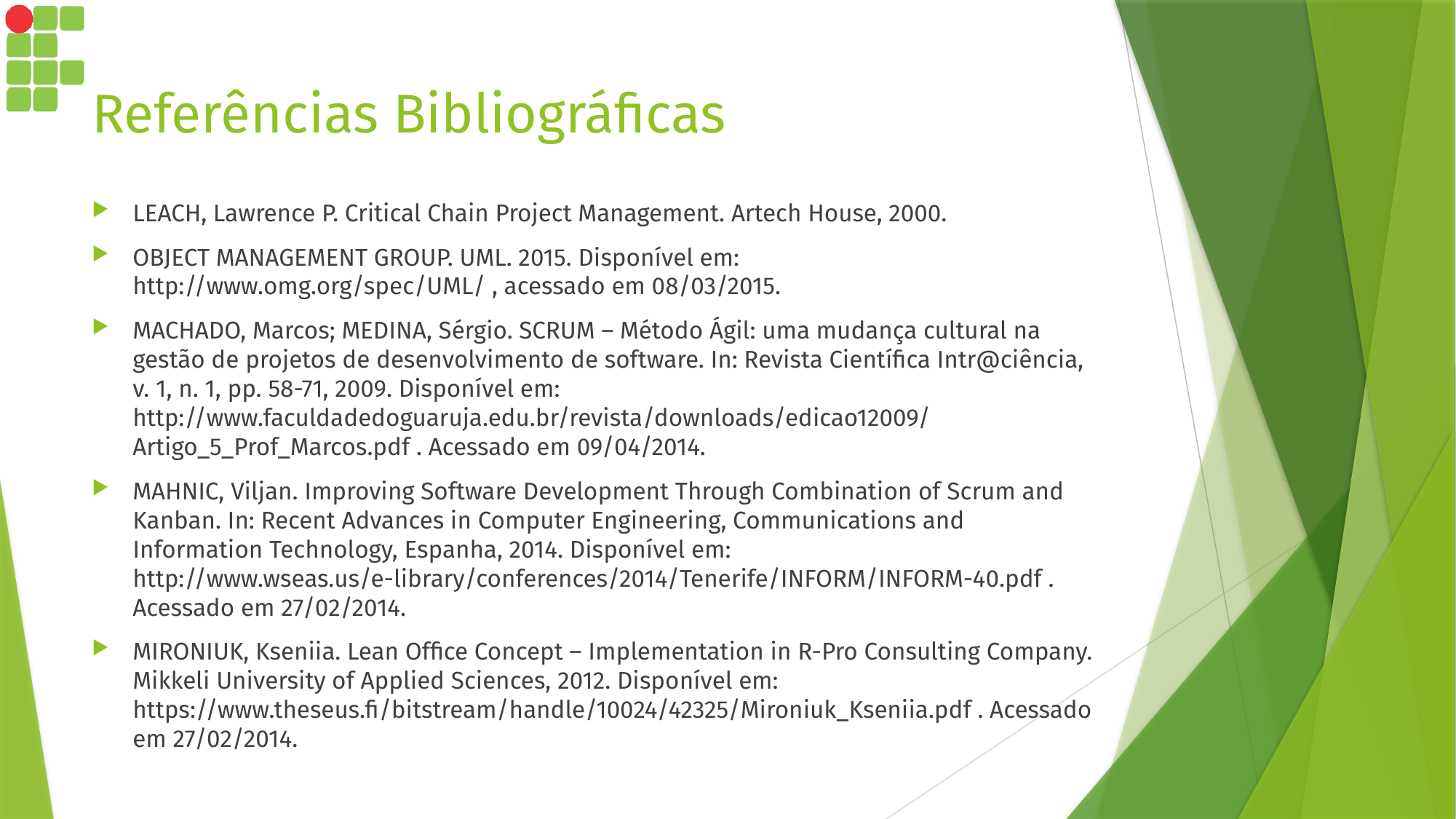

# Referências Bibliográficas
LEACH, Lawrence P. Critical Chain Project Management. Artech House, 2000.
OBJECT MANAGEMENT GROUP. UML. 2015. Disponível em: http://www.omg.org/spec/UML/ , acessado em 08/03/2015.
MACHADO, Marcos; MEDINA, Sérgio. SCRUM – Método Ágil: uma mudança cultural na gestão de projetos de desenvolvimento de software. In: Revista Científica Intr@ciência, v. 1, n. 1, pp. 58-71, 2009. Disponível em: http://www.faculdadedoguaruja.edu.br/revista/downloads/edicao12009/Artigo_5_Prof_Marcos.pdf . Acessado em 09/04/2014.
MAHNIC, Viljan. Improving Software Development Through Combination of Scrum and Kanban. In: Recent Advances in Computer Engineering, Communications and Information Technology, Espanha, 2014. Disponível em: http://www.wseas.us/e-library/conferences/2014/Tenerife/INFORM/INFORM-40.pdf . Acessado em 27/02/2014.
MIRONIUK, Kseniia. Lean Office Concept – Implementation in R-Pro Consulting Company. Mikkeli University of Applied Sciences, 2012. Disponível em: https://www.theseus.fi/bitstream/handle/10024/42325/Mironiuk_Kseniia.pdf . Acessado em 27/02/2014.